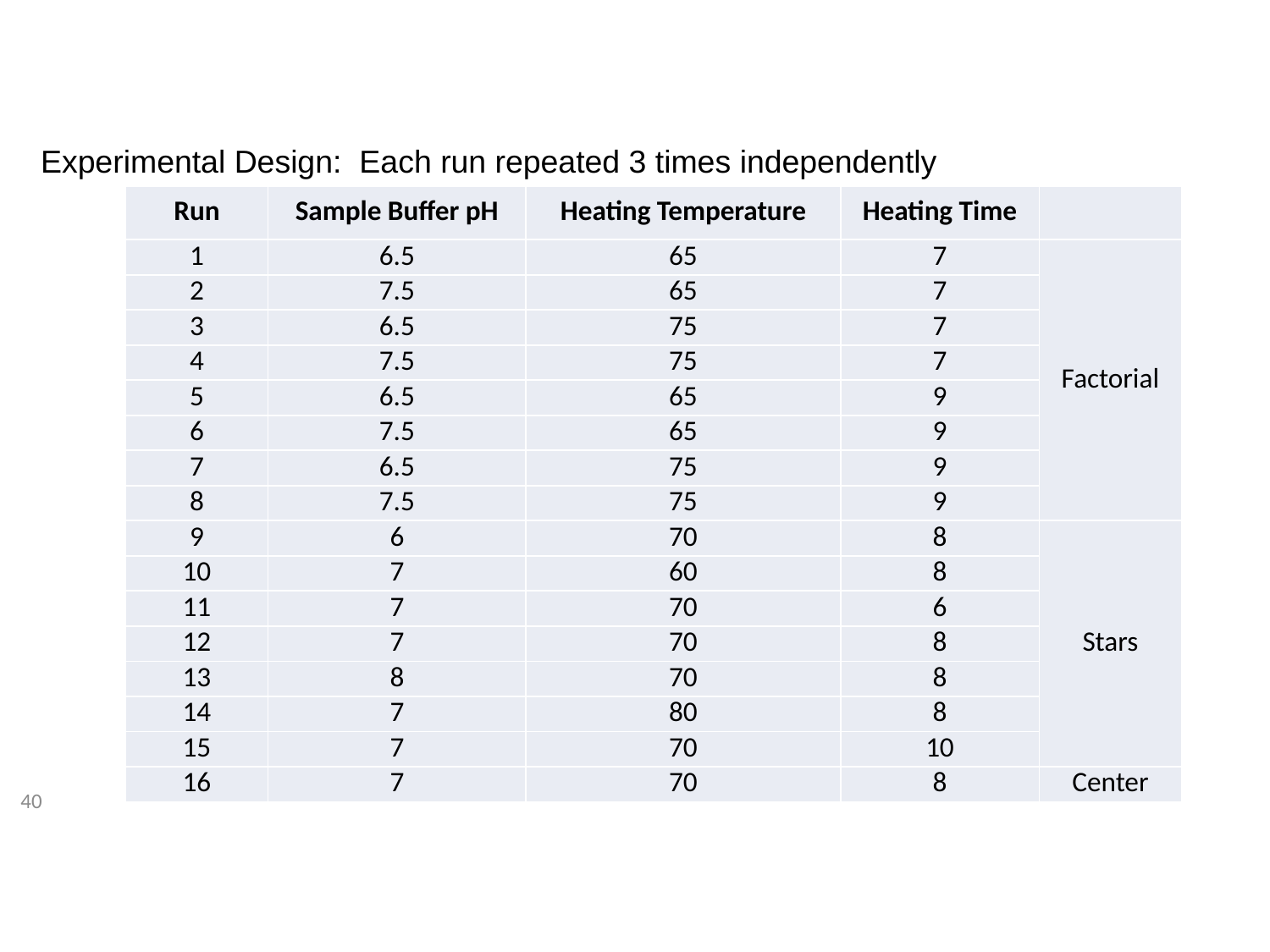

Experimental Design:  Each run repeated 3 times independently
| Run | Sample Buffer pH | Heating Temperature | Heating Time |  |
| --- | --- | --- | --- | --- |
| 1 | 6.5 | 65 | 7 | Factorial |
| 2 | 7.5 | 65 | 7 |  |
| 3 | 6.5 | 75 | 7 |  |
| 4 | 7.5 | 75 | 7 |  |
| 5 | 6.5 | 65 | 9 |  |
| 6 | 7.5 | 65 | 9 |  |
| 7 | 6.5 | 75 | 9 |  |
| 8 | 7.5 | 75 | 9 |  |
| 9 | 6 | 70 | 8 | Stars |
| 10 | 7 | 60 | 8 |  |
| 11 | 7 | 70 | 6 |  |
| 12 | 7 | 70 | 8 |  |
| 13 | 8 | 70 | 8 |  |
| 14 | 7 | 80 | 8 |  |
| 15 | 7 | 70 | 10 |  |
| 16 | 7 | 70 | 8 | Center |
40